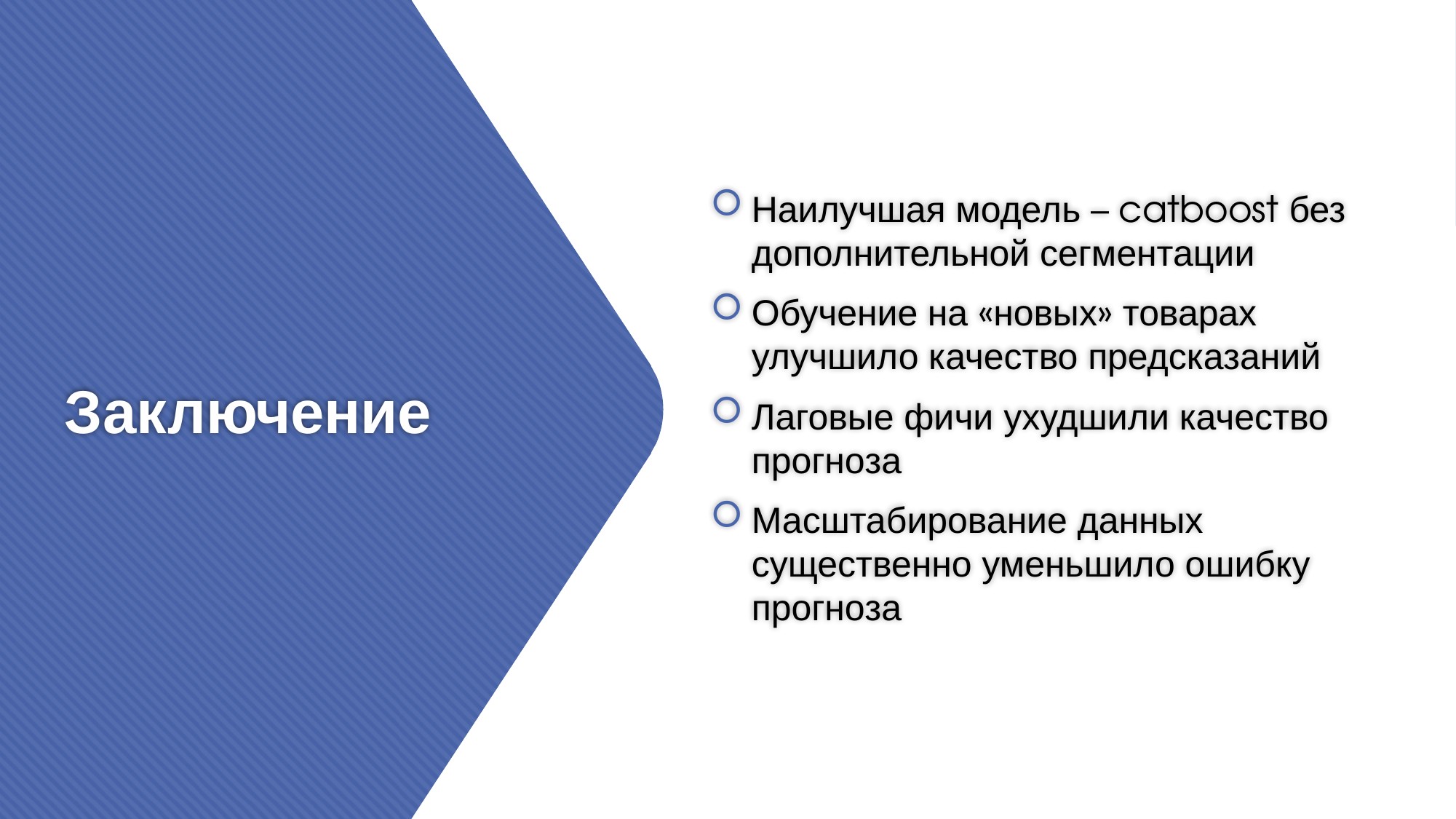

Наилучшая модель – catboost без дополнительной сегментации
Обучение на «новых» товарах улучшило качество предсказаний
Лаговые фичи ухудшили качество прогноза
Масштабирование данных существенно уменьшило ошибку прогноза

# Заключение